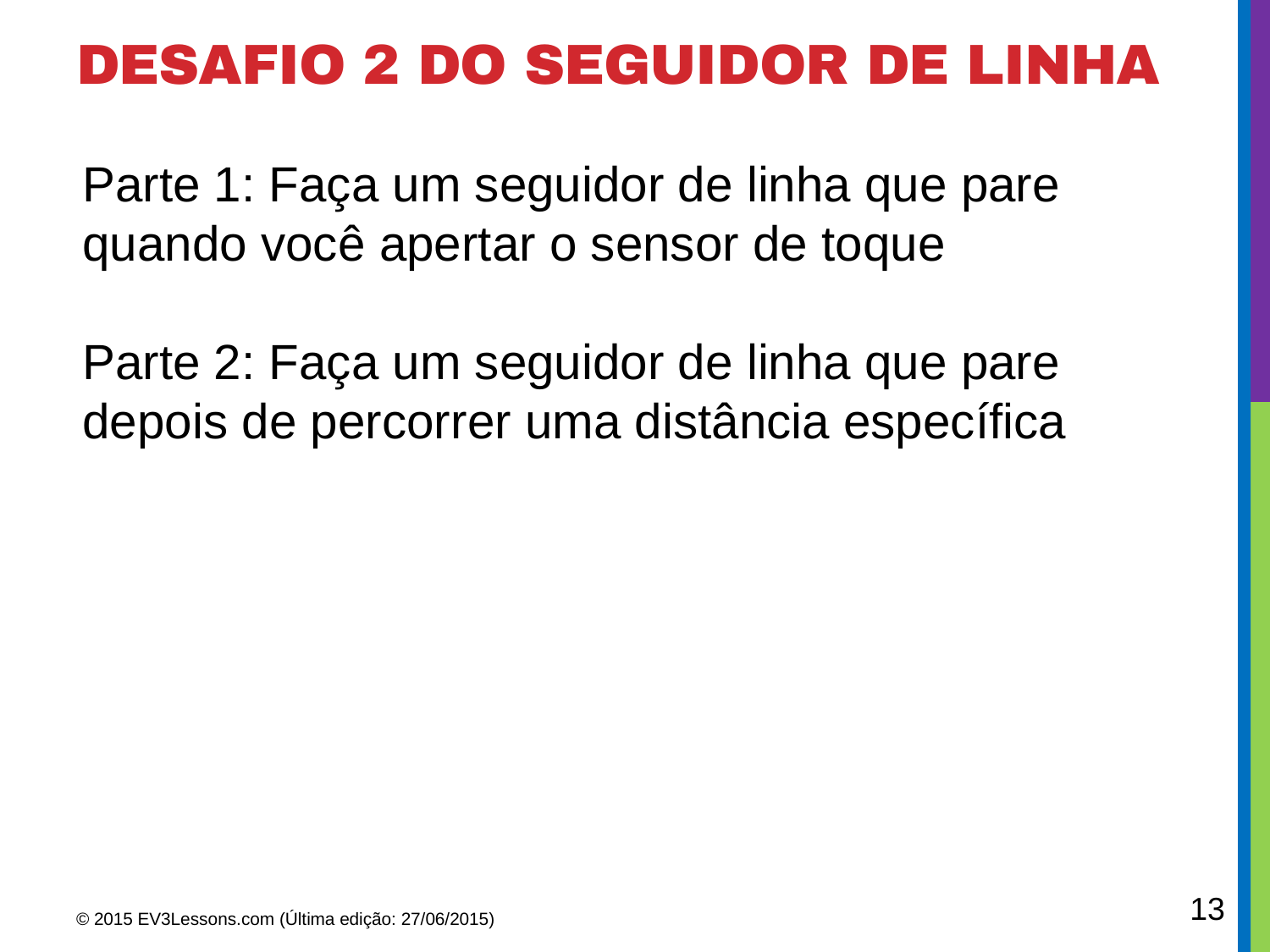

# Desafio 2 do seguidor de linha
Parte 1: Faça um seguidor de linha que pare quando você apertar o sensor de toque

Parte 2: Faça um seguidor de linha que pare depois de percorrer uma distância específica
13
© 2015 EV3Lessons.com (Última edição: 27/06/2015)